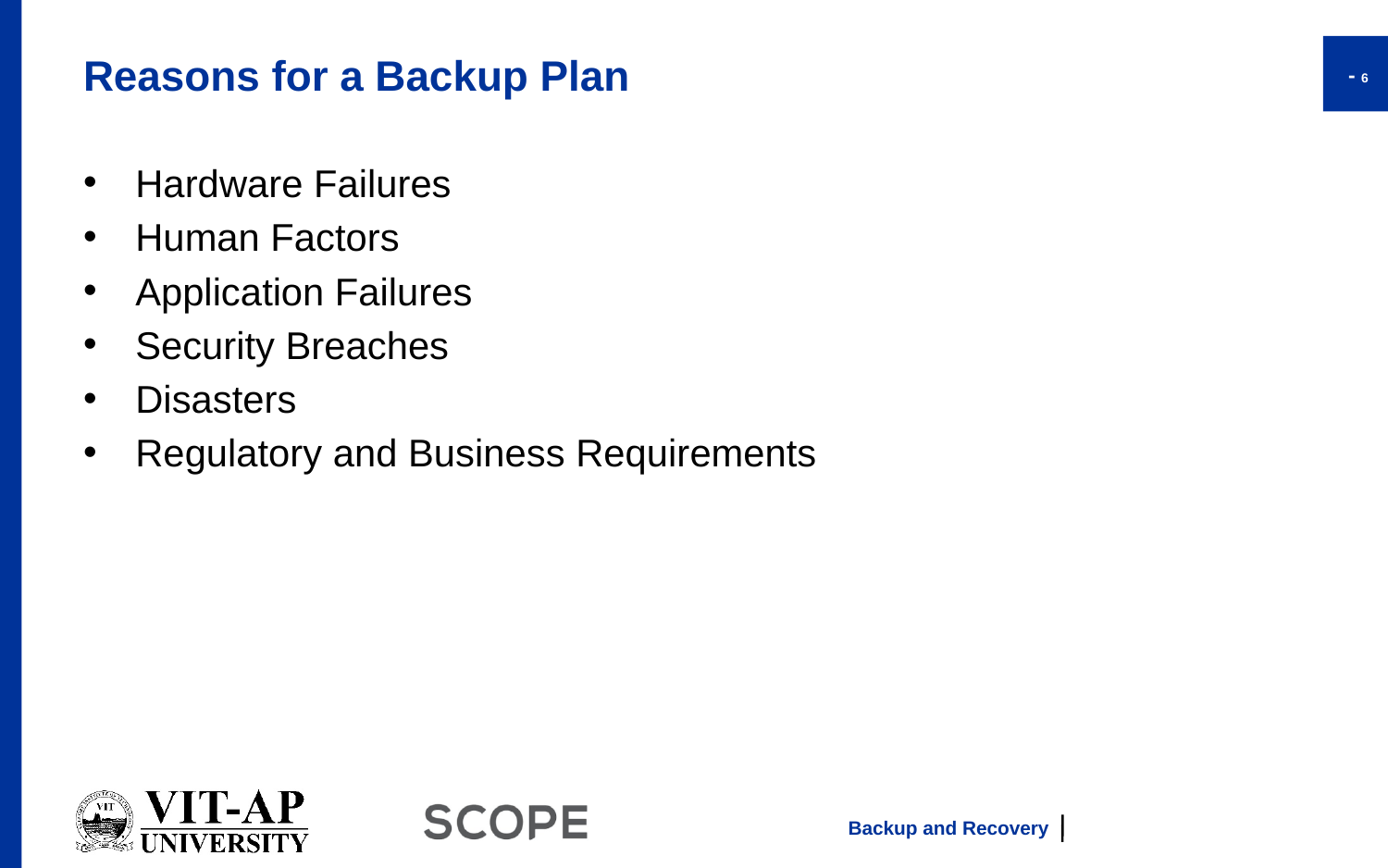

# Reasons for a Backup Plan
Hardware Failures
Human Factors
Application Failures
Security Breaches
Disasters
Regulatory and Business Requirements
 - 6
Backup and Recovery